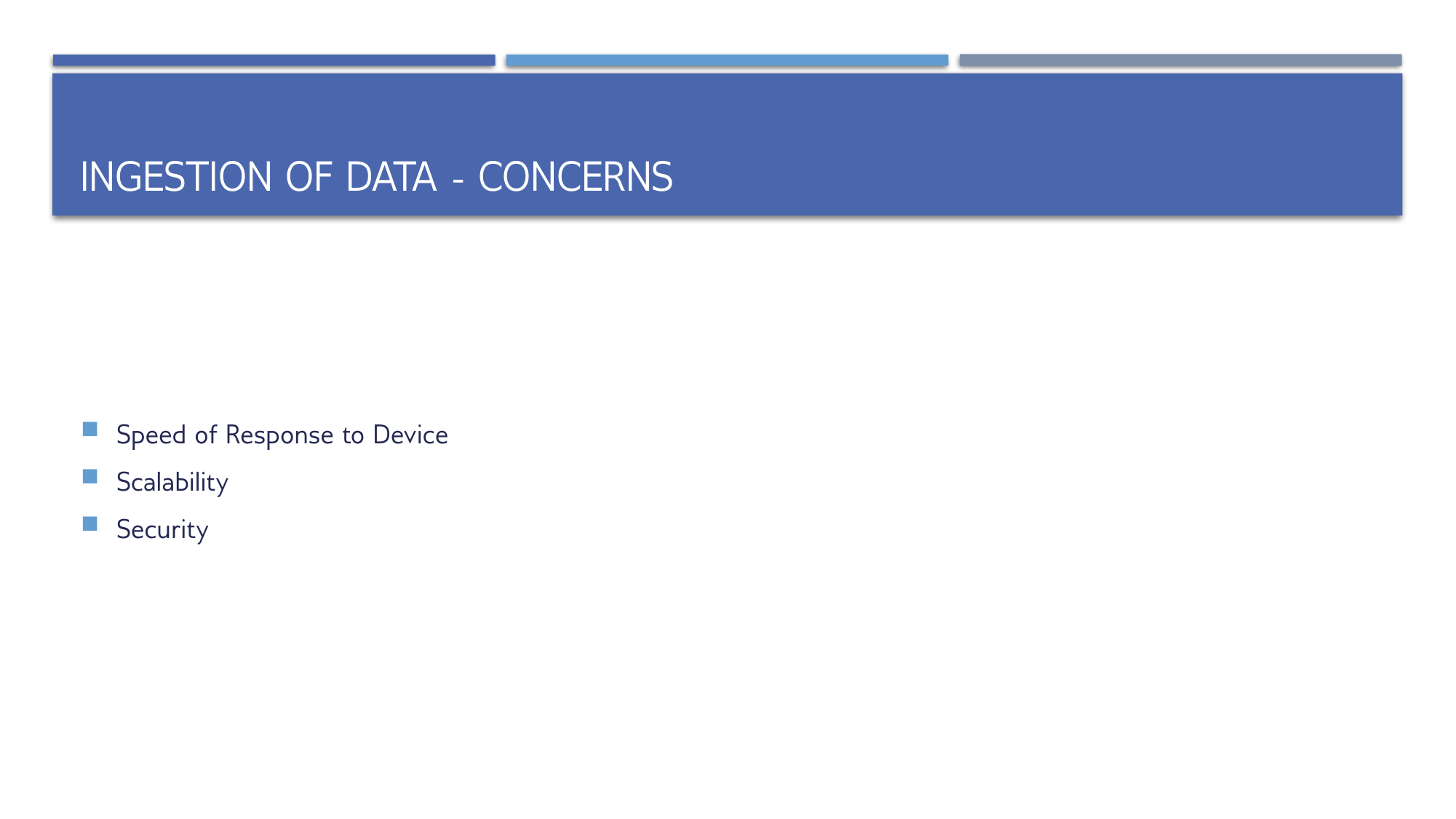

# Ingestion of Data - Concerns
Speed of Response to Device
Scalability
Security